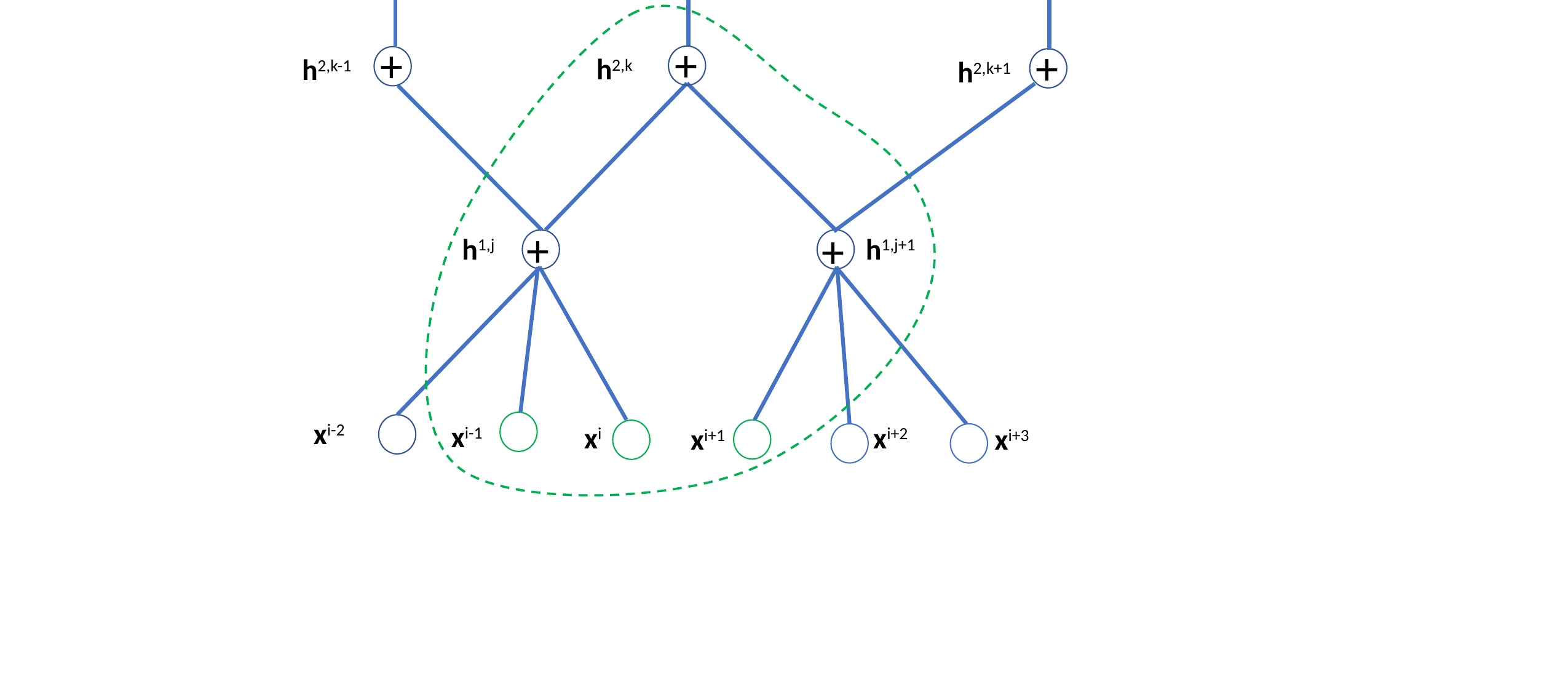

+
h2,k

+
h2,k-1

+
h2,k+1

+
+
h1,j
h1,j+1

xi-2

xi-1
xi
xi+2

xi+1
xi+3